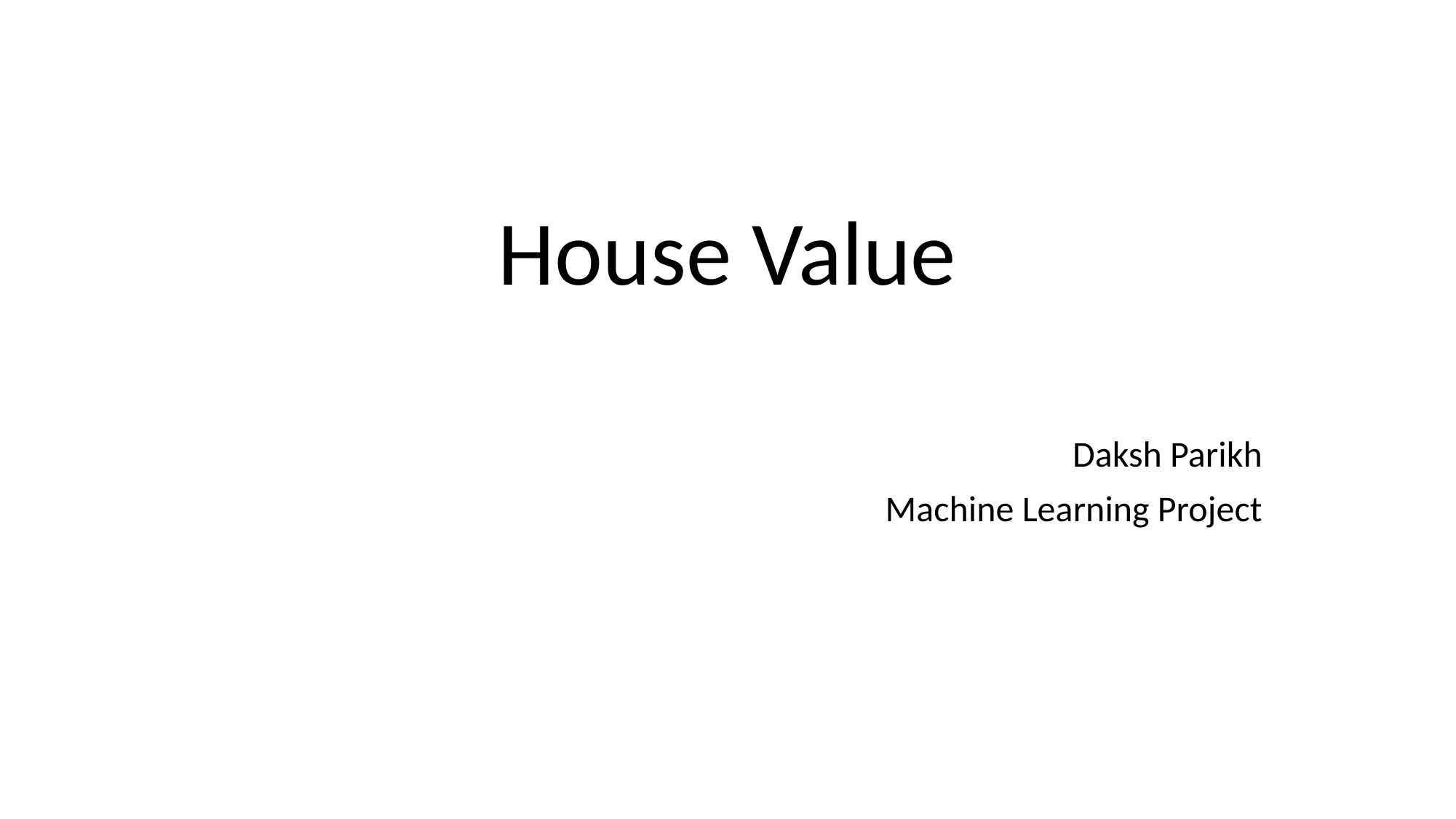

# House Value
Daksh Parikh
Machine Learning Project